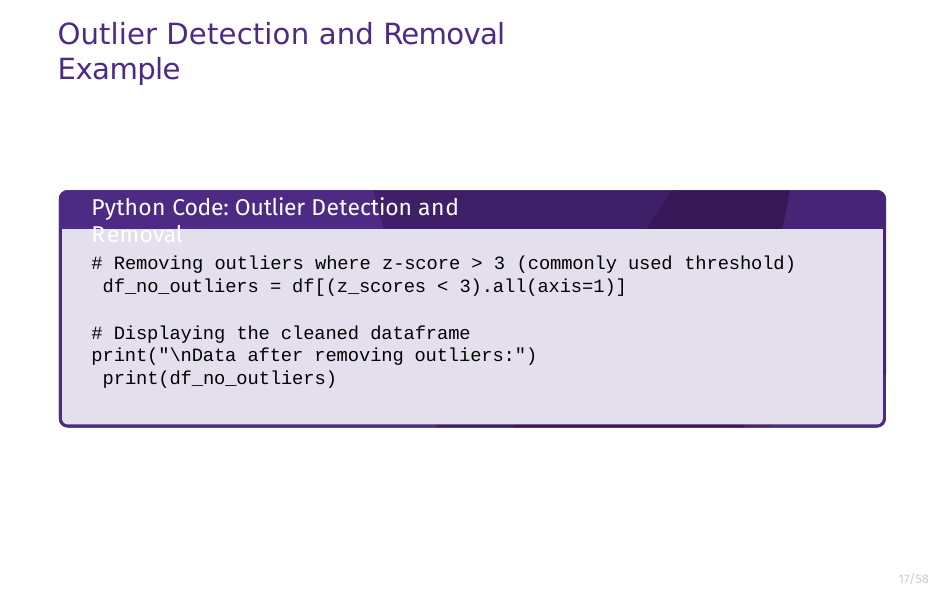

# Outlier Detection and Removal Example

Python Code: Outlier Detection and Removal
# Removing outliers where z-score > 3 (commonly used threshold)  df_no_outliers = df[(z_scores < 3).all(axis=1)]

# Displaying the cleaned dataframe  print("\nData after removing outliers:")  print(df_no_outliers)
17/58